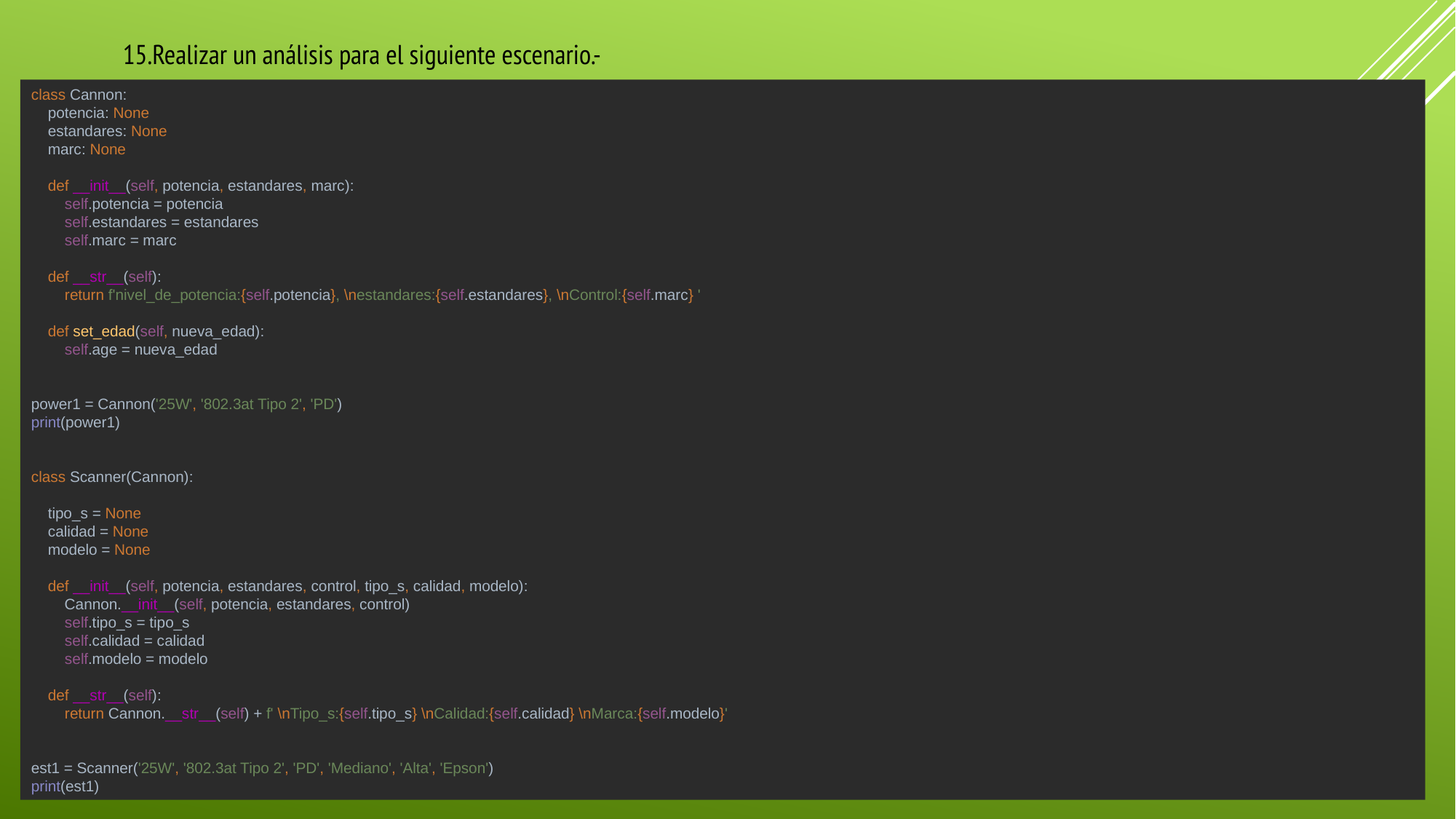

15.Realizar un análisis para el siguiente escenario.-
class Cannon:
    potencia: None
    estandares: None
    marc: None
    def __init__(self, potencia, estandares, marc):
        self.potencia = potencia
        self.estandares = estandares
        self.marc = marc
    def __str__(self):
        return f'nivel_de_potencia:{self.potencia}, \nestandares:{self.estandares}, \nControl:{self.marc} '
    def set_edad(self, nueva_edad):
        self.age = nueva_edad
power1 = Cannon('25W', '802.3at Tipo 2', 'PD')
print(power1)
class Scanner(Cannon):
    tipo_s = None
    calidad = None
    modelo = None
    def __init__(self, potencia, estandares, control, tipo_s, calidad, modelo):
        Cannon.__init__(self, potencia, estandares, control)
        self.tipo_s = tipo_s
        self.calidad = calidad
        self.modelo = modelo
    def __str__(self):
        return Cannon.__str__(self) + f' \nTipo_s:{self.tipo_s} \nCalidad:{self.calidad} \nMarca:{self.modelo}'
est1 = Scanner('25W', '802.3at Tipo 2', 'PD', 'Mediano', 'Alta', 'Epson')
print(est1)